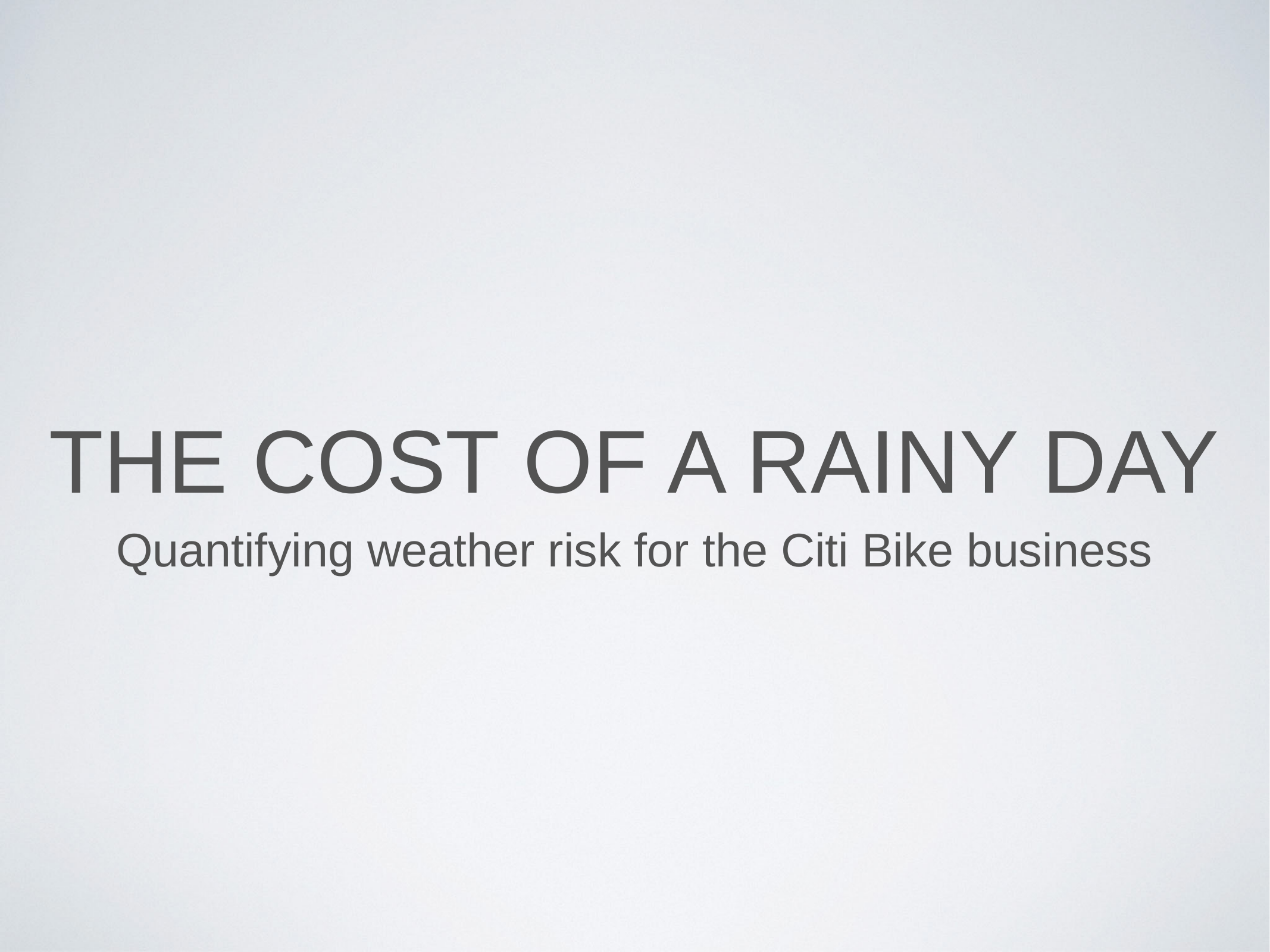

# The cost of a rainy day
Quantifying weather risk for the Citi Bike business